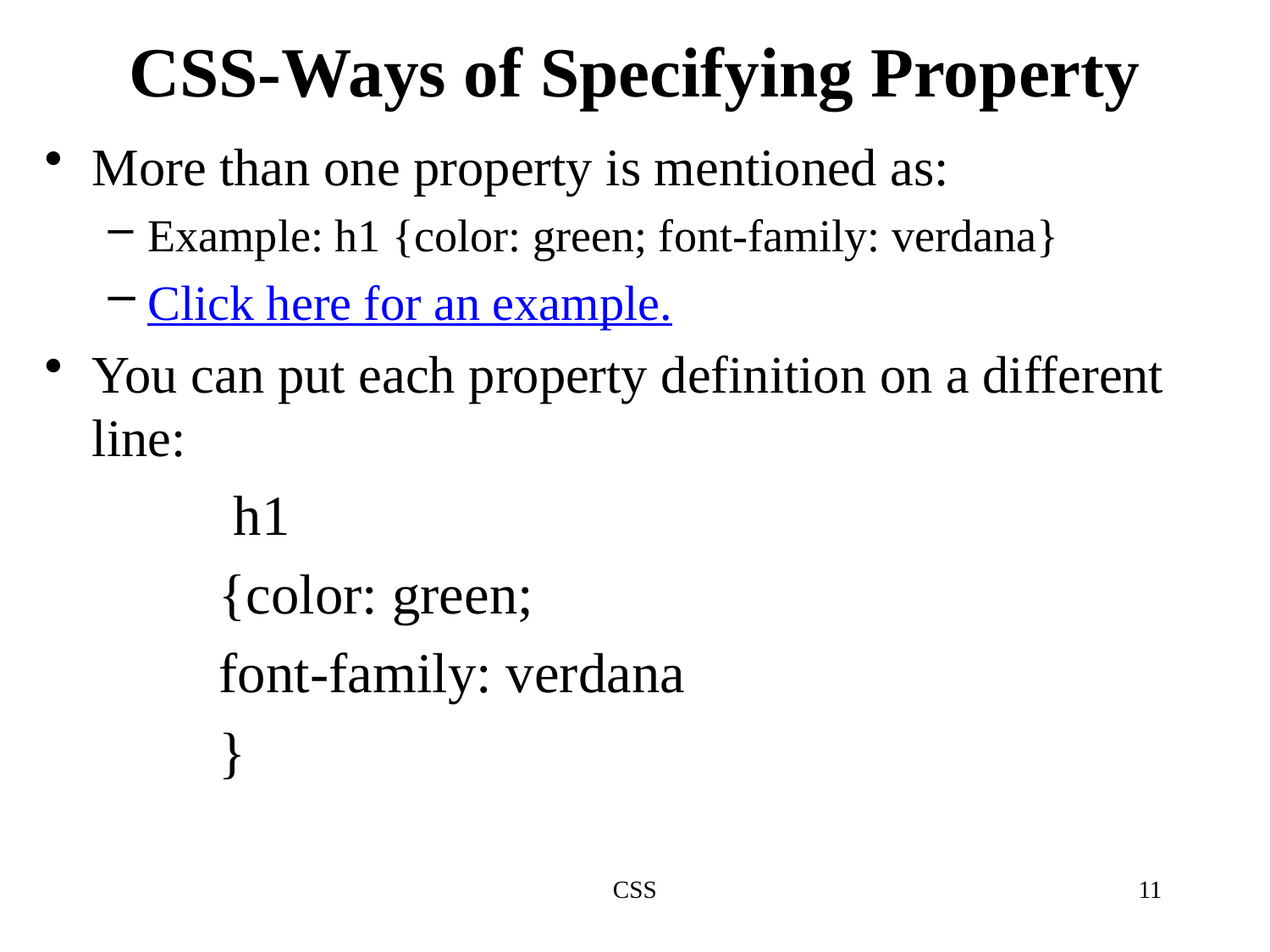

# CSS-Ways of Specifying Property
More than one property is mentioned as:
Example: h1 {color: green; font-family: verdana}
Click here for an example.
You can put each property definition on a different line:
		 h1
		{color: green;
		font-family: verdana
		}
CSS
11